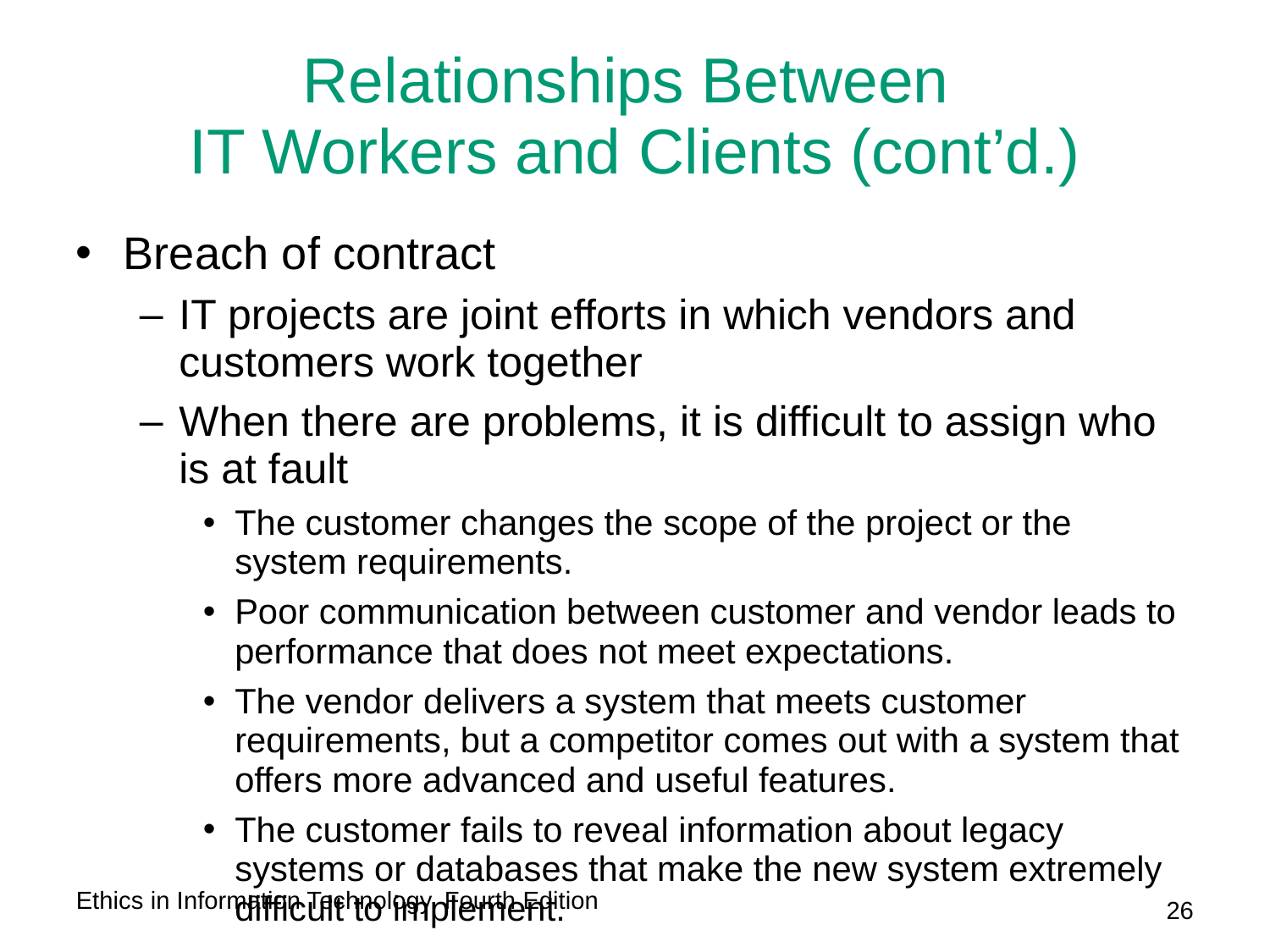

# Relationships Between IT Workers and Clients (cont’d.)
Breach of contract
IT projects are joint efforts in which vendors and customers work together
When there are problems, it is difficult to assign who is at fault
The customer changes the scope of the project or the system requirements.
Poor communication between customer and vendor leads to performance that does not meet expectations.
The vendor delivers a system that meets customer requirements, but a competitor comes out with a system that offers more advanced and useful features.
The customer fails to reveal information about legacy systems or databases that make the new system extremely difficult to implement.
Ethics in Information Technology, Fourth Edition
26